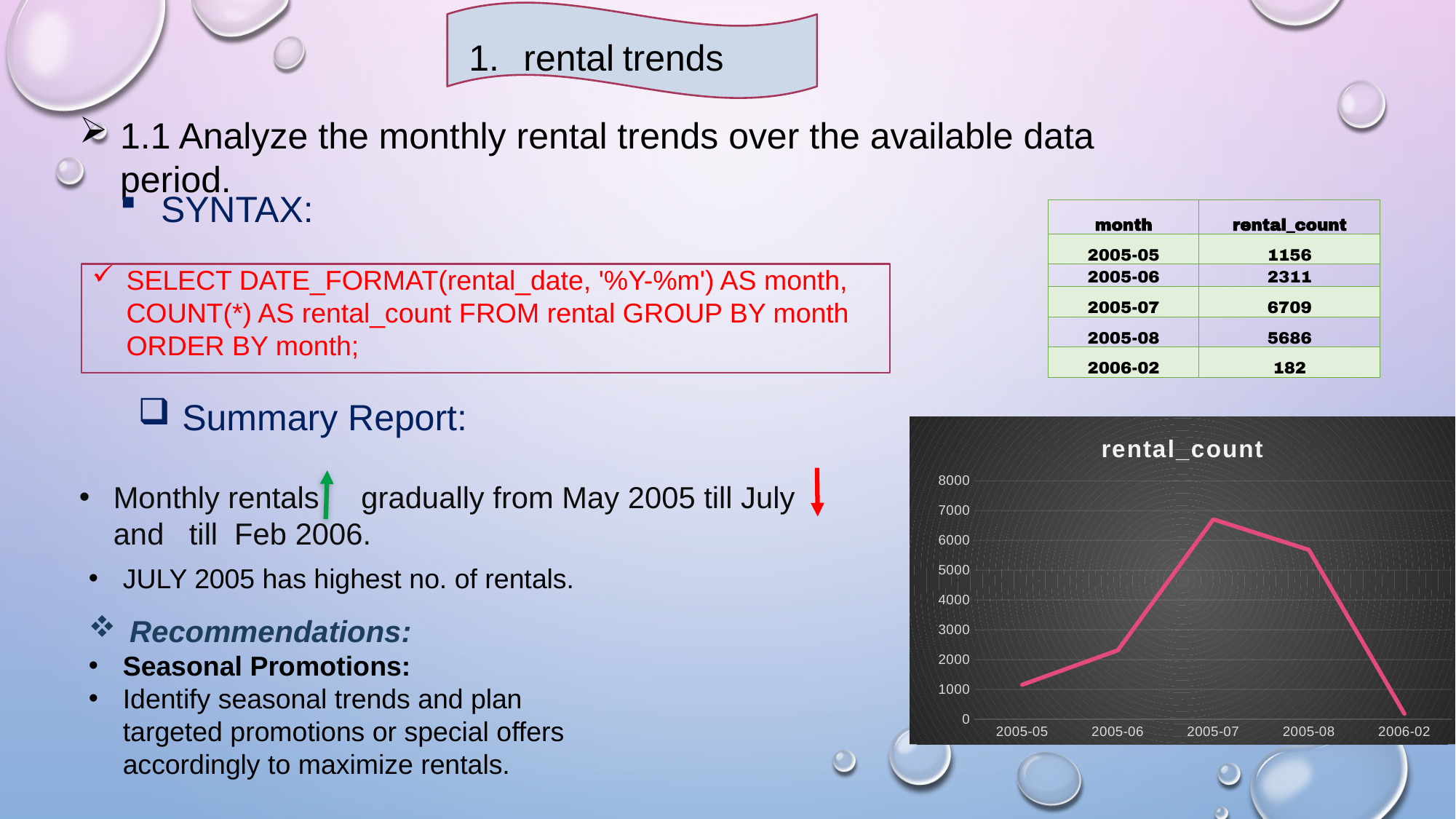

rental trends
1.1 Analyze the monthly rental trends over the available data period.
SYNTAX:
| month | rental\_count |
| --- | --- |
| 2005-05 | 1156 |
| 2005-06 | 2311 |
| 2005-07 | 6709 |
| 2005-08 | 5686 |
| 2006-02 | 182 |
SELECT DATE_FORMAT(rental_date, '%Y-%m') AS month, COUNT(*) AS rental_count FROM rental GROUP BY month ORDER BY month;

 Summary Report:

### Chart:

| Category | rental_count |
|---|---|
| 2005-05 | 1156.0 |
| 2005-06 | 2311.0 |
| 2005-07 | 6709.0 |
| 2005-08 | 5686.0 |
| 2006-02 | 182.0 |
Monthly rentals     gradually from May 2005 till July and   till  Feb 2006.
JULY 2005 has highest no. of rentals.
Recommendations:
Seasonal Promotions:
Identify seasonal trends and plan targeted promotions or special offers accordingly to maximize rentals.